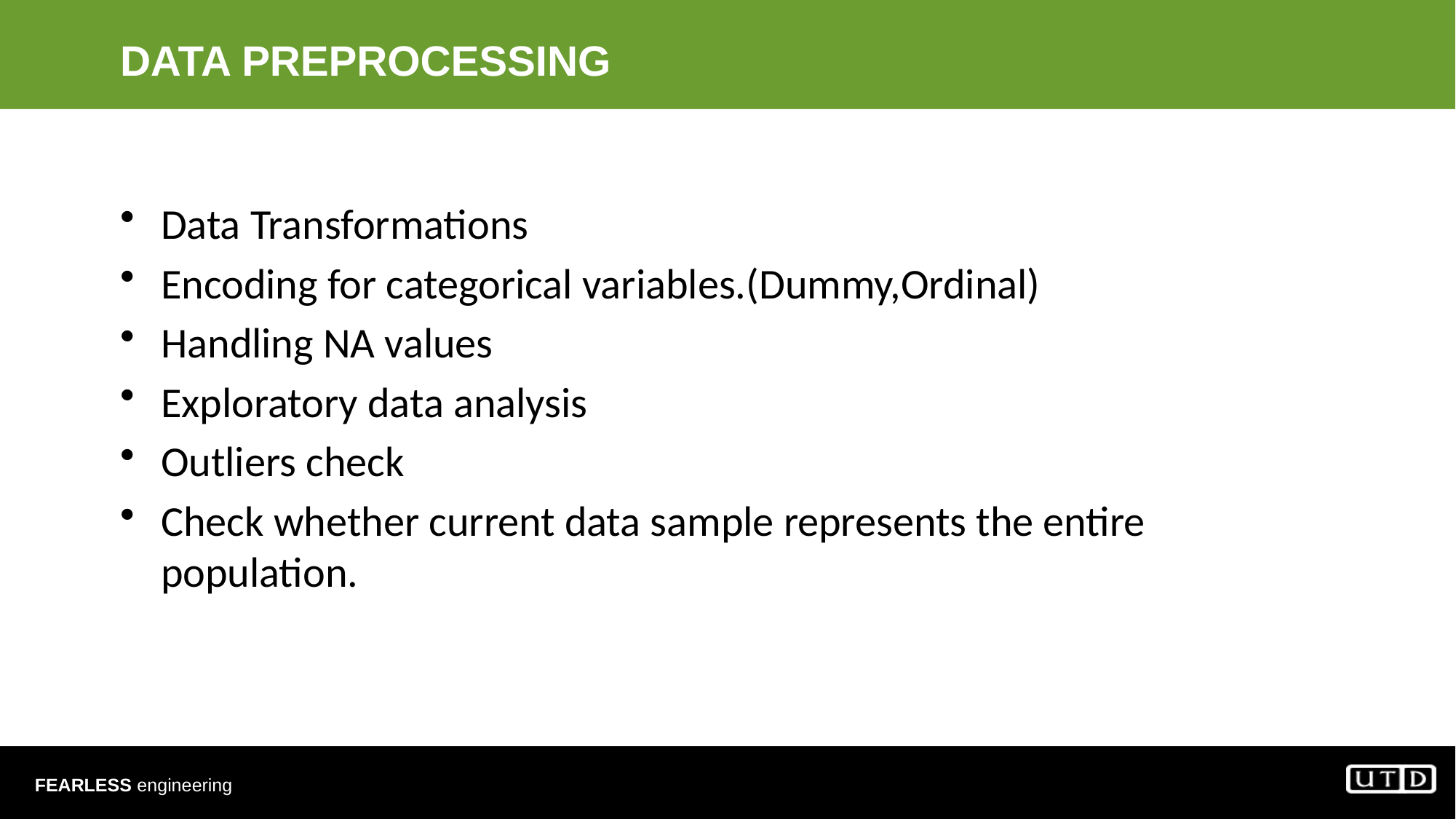

# DATA PREPROCESSING
Data Transformations
Encoding for categorical variables.(Dummy,Ordinal)
Handling NA values
Exploratory data analysis
Outliers check
Check whether current data sample represents the entire population.